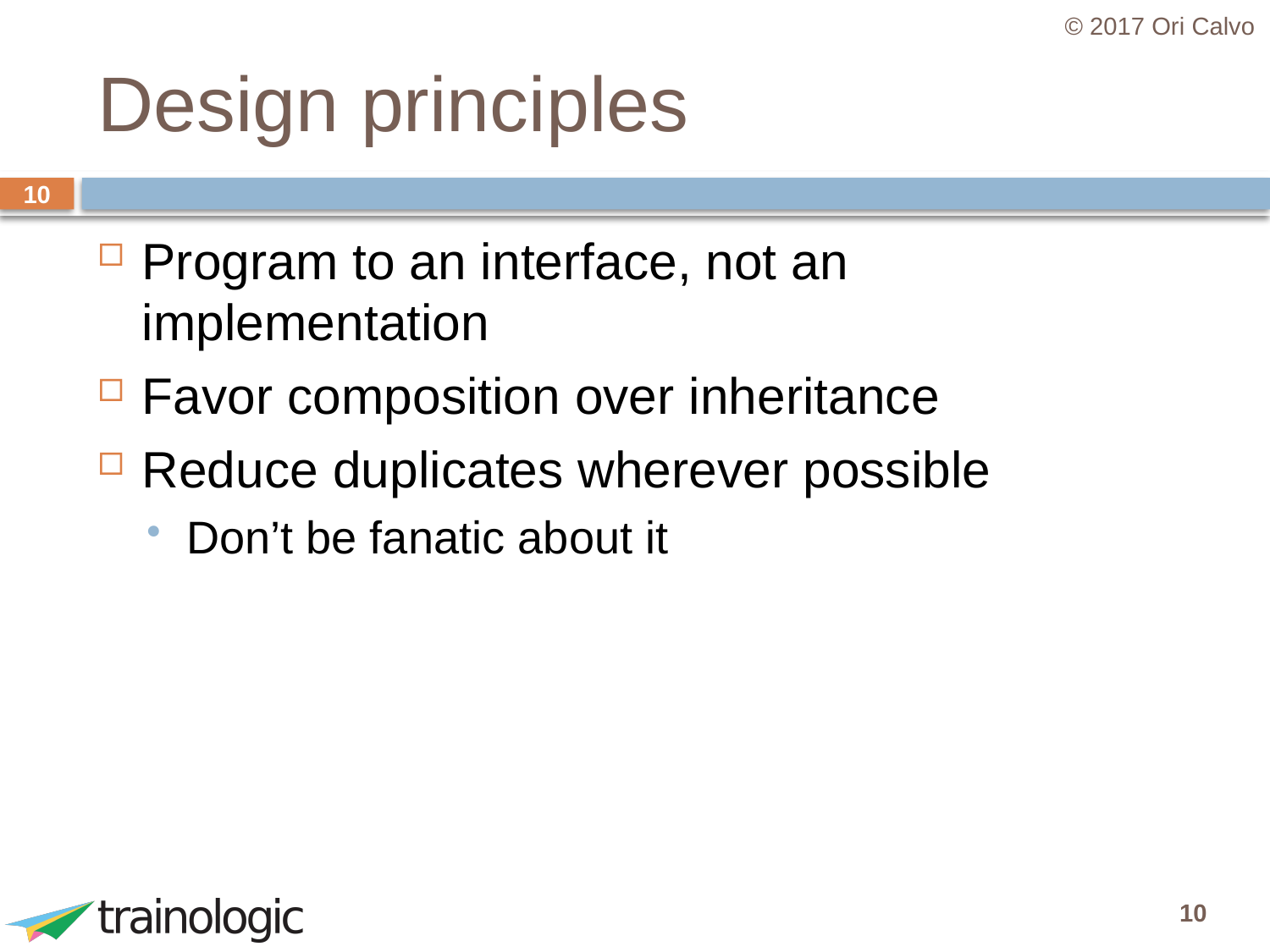

© 2017 Ori Calvo
# Design principles
10
Program to an interface, not an implementation
Favor composition over inheritance
Reduce duplicates wherever possible
Don’t be fanatic about it